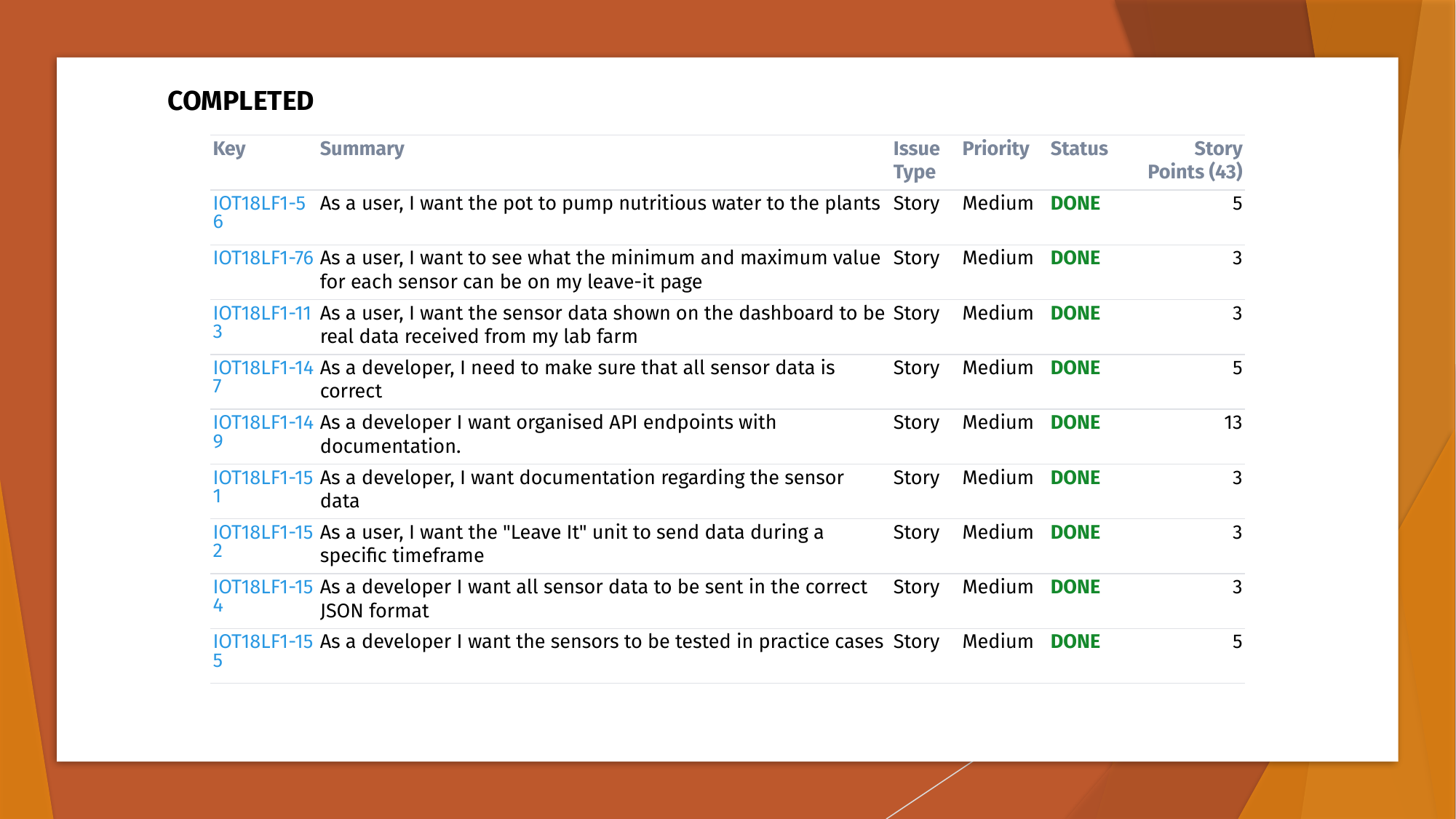

COMPLETED
| Key | Summary | Issue Type | Priority | Status | Story Points (43) |
| --- | --- | --- | --- | --- | --- |
| IOT18LF1-56 | As a user, I want the pot to pump nutritious water to the plants | Story | Medium | DONE | 5 |
| IOT18LF1-76 | As a user, I want to see what the minimum and maximum value for each sensor can be on my leave-it page | Story | Medium | DONE | 3 |
| IOT18LF1-113 | As a user, I want the sensor data shown on the dashboard to be real data received from my lab farm | Story | Medium | DONE | 3 |
| IOT18LF1-147 | As a developer, I need to make sure that all sensor data is correct | Story | Medium | DONE | 5 |
| IOT18LF1-149 | As a developer I want organised API endpoints with documentation. | Story | Medium | DONE | 13 |
| IOT18LF1-151 | As a developer, I want documentation regarding the sensor data | Story | Medium | DONE | 3 |
| IOT18LF1-152 | As a user, I want the "Leave It" unit to send data during a specific timeframe | Story | Medium | DONE | 3 |
| IOT18LF1-154 | As a developer I want all sensor data to be sent in the correct JSON format | Story | Medium | DONE | 3 |
| IOT18LF1-155 | As a developer I want the sensors to be tested in practice cases | Story | Medium | DONE | 5 |